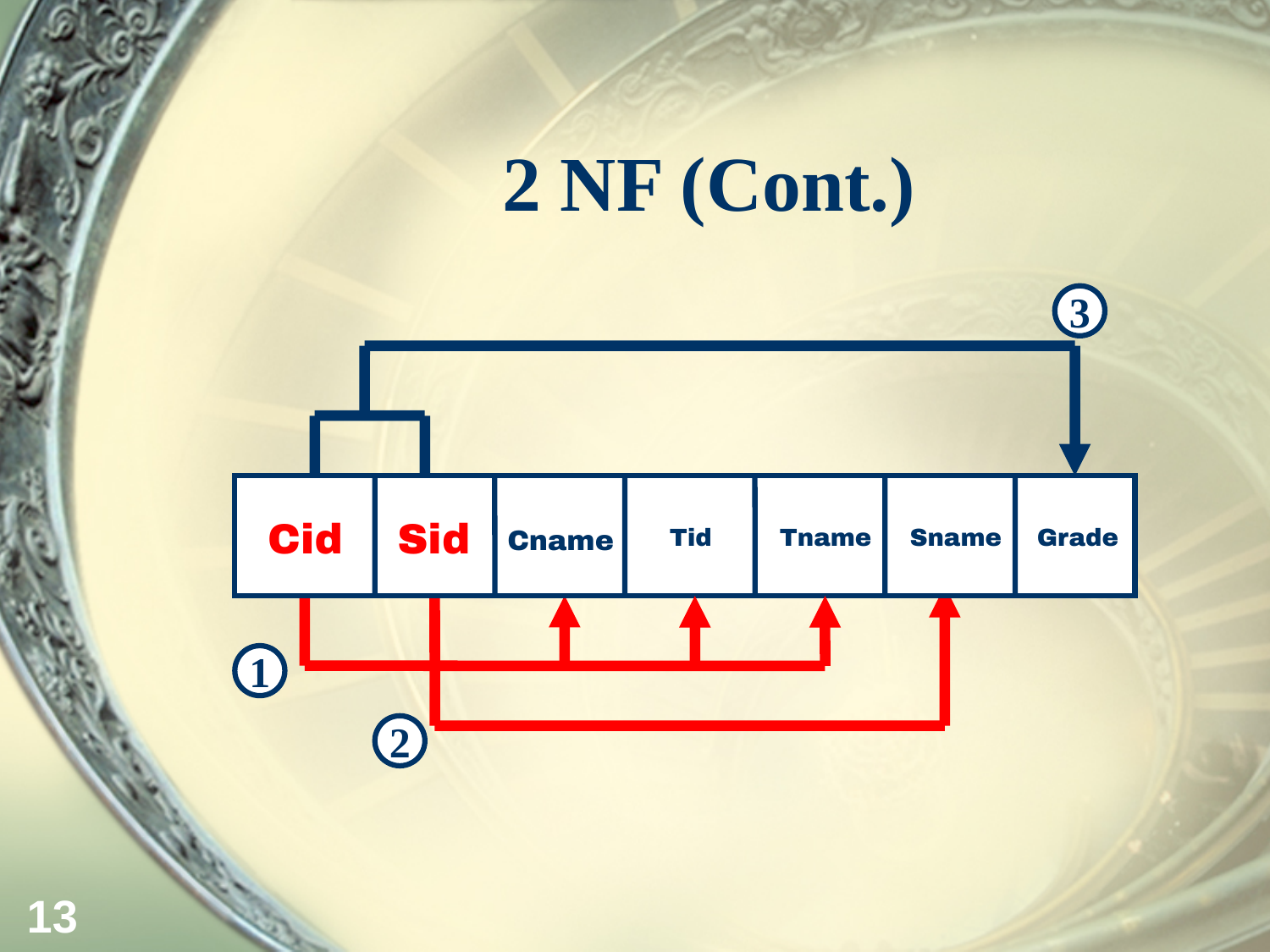

# 2 NF (Cont.)
3

Cid
Sid
Cname
Tid
Tname
Sname
Grade

1

2

13